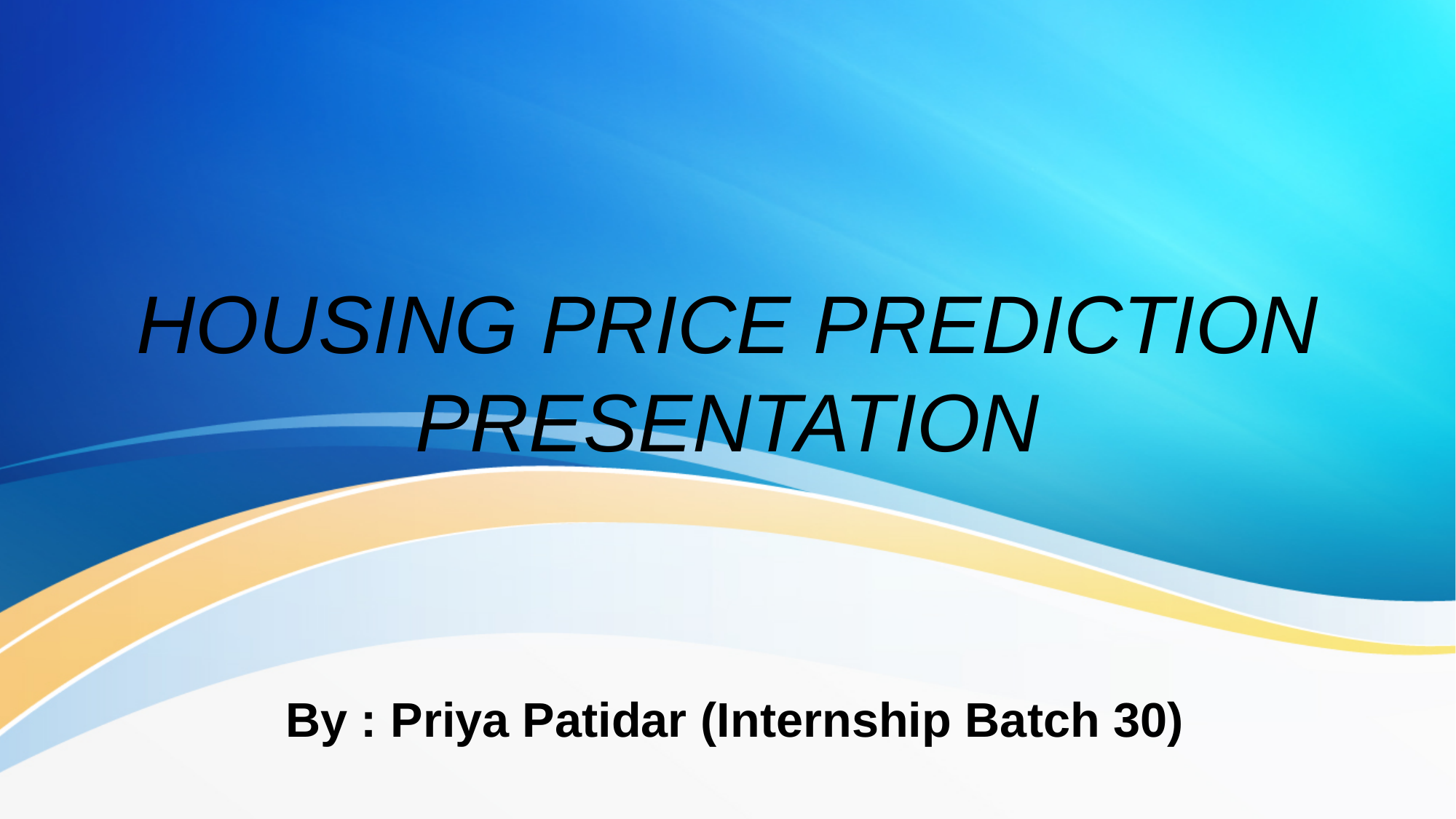

# HOUSING PRICE PREDICTION PRESENTATION
 By : Priya Patidar (Internship Batch 30)
1